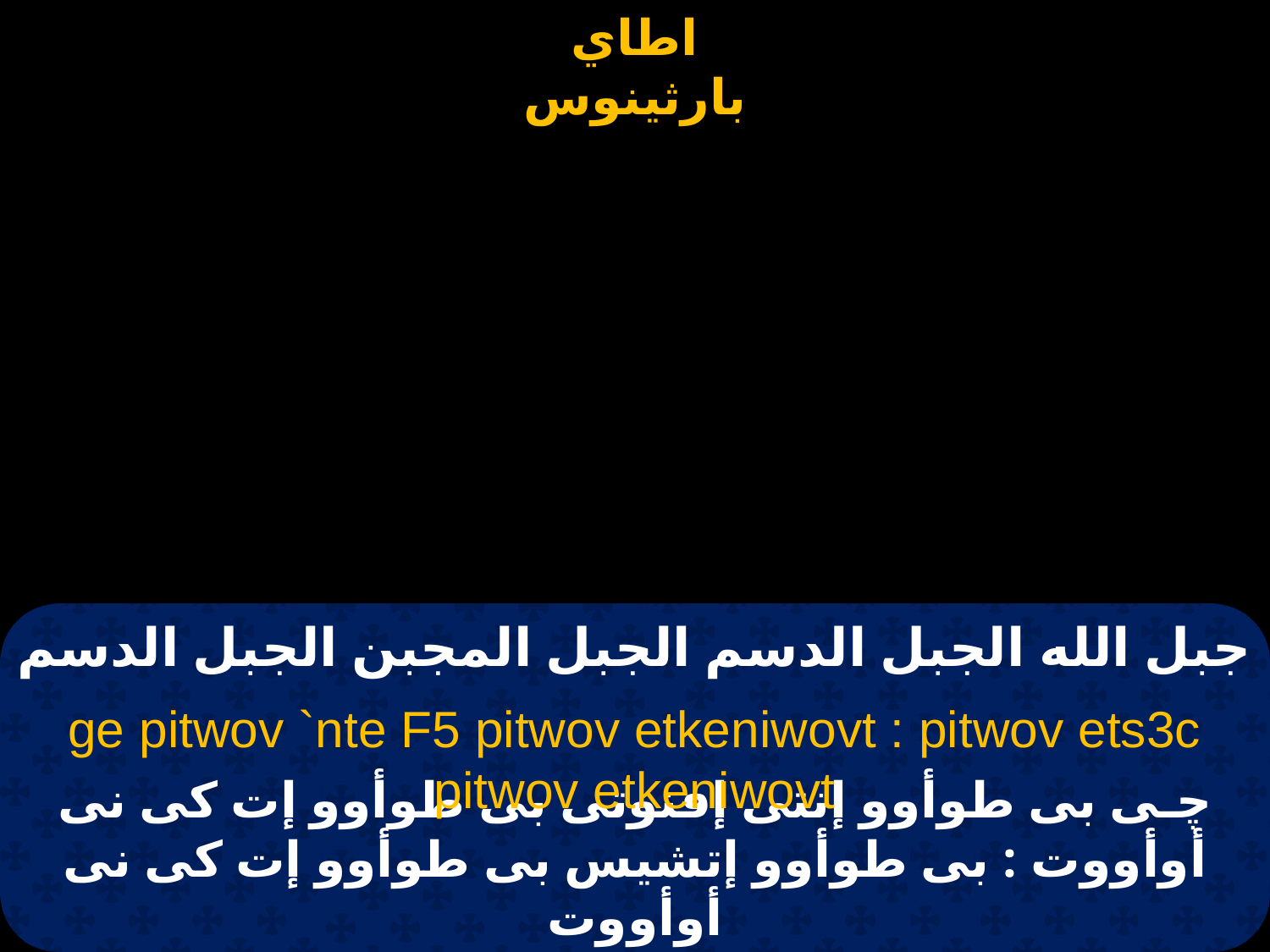

# جبل الله الجبل الدسم الجبل المجبن الجبل الدسم
ge pitwov `nte F5 pitwov etkeniwovt : pitwov ets3c pitwov etkeniwovt
ﭼـى بى طوأوو إنتى إفنوتى بى طوأوو إت كى نى أوأووت : بى طوأوو إتشيس بى طوأوو إت كى نى أوأووت